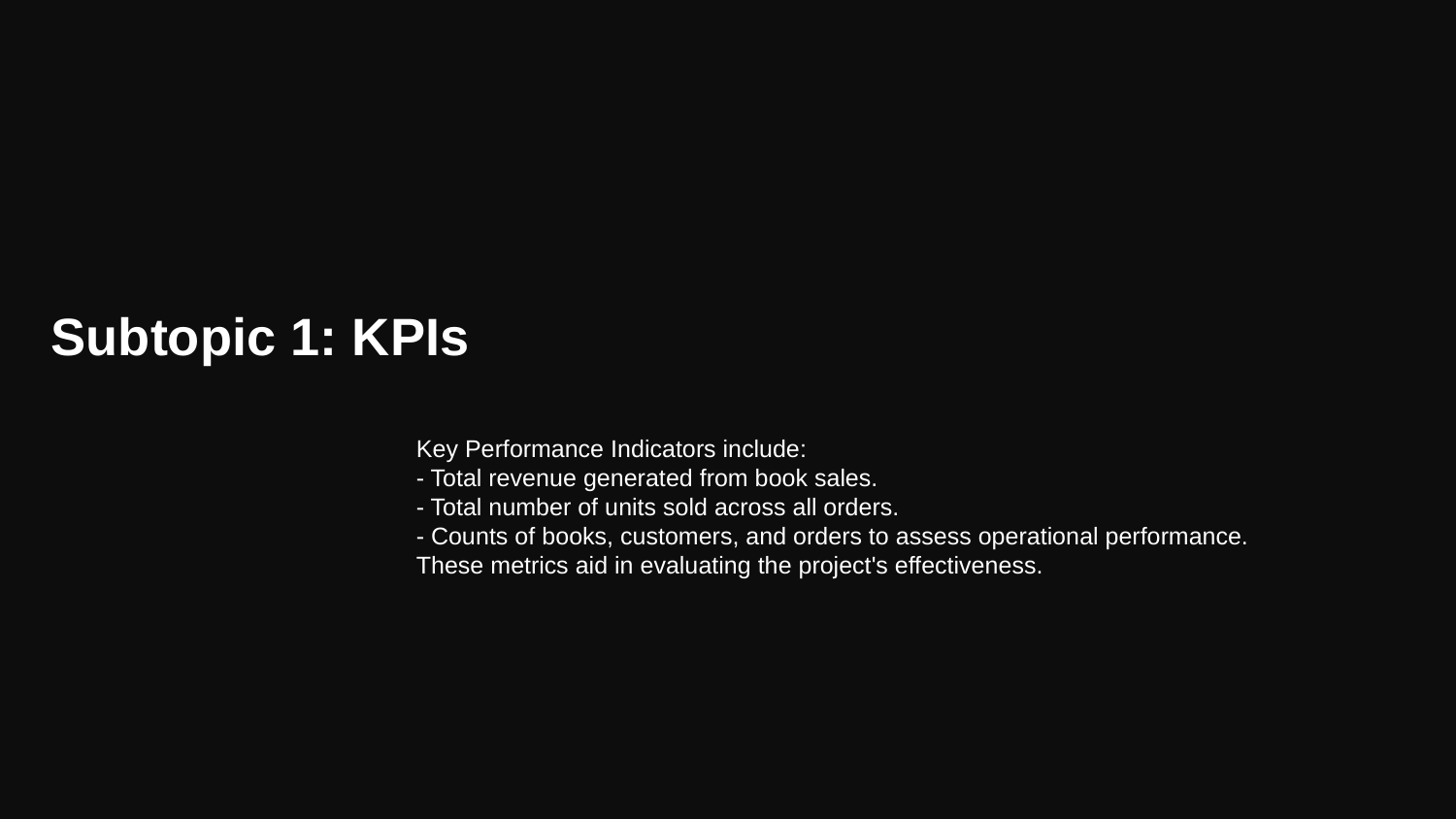

# Subtopic 1: KPIs
Key Performance Indicators include:
- Total revenue generated from book sales.
- Total number of units sold across all orders.
- Counts of books, customers, and orders to assess operational performance.
These metrics aid in evaluating the project's effectiveness.